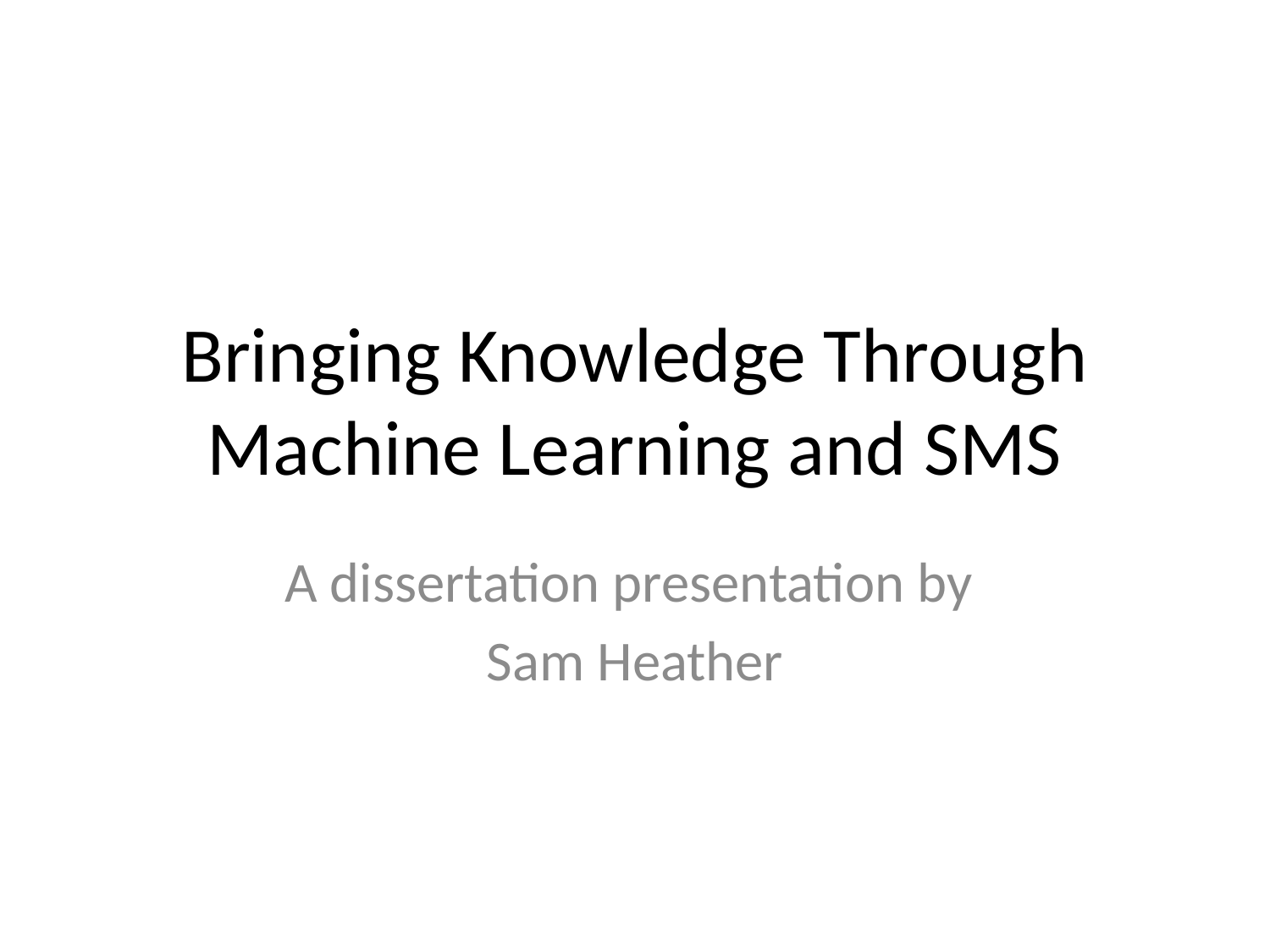

# Bringing Knowledge Through Machine Learning and SMS
A dissertation presentation by
Sam Heather